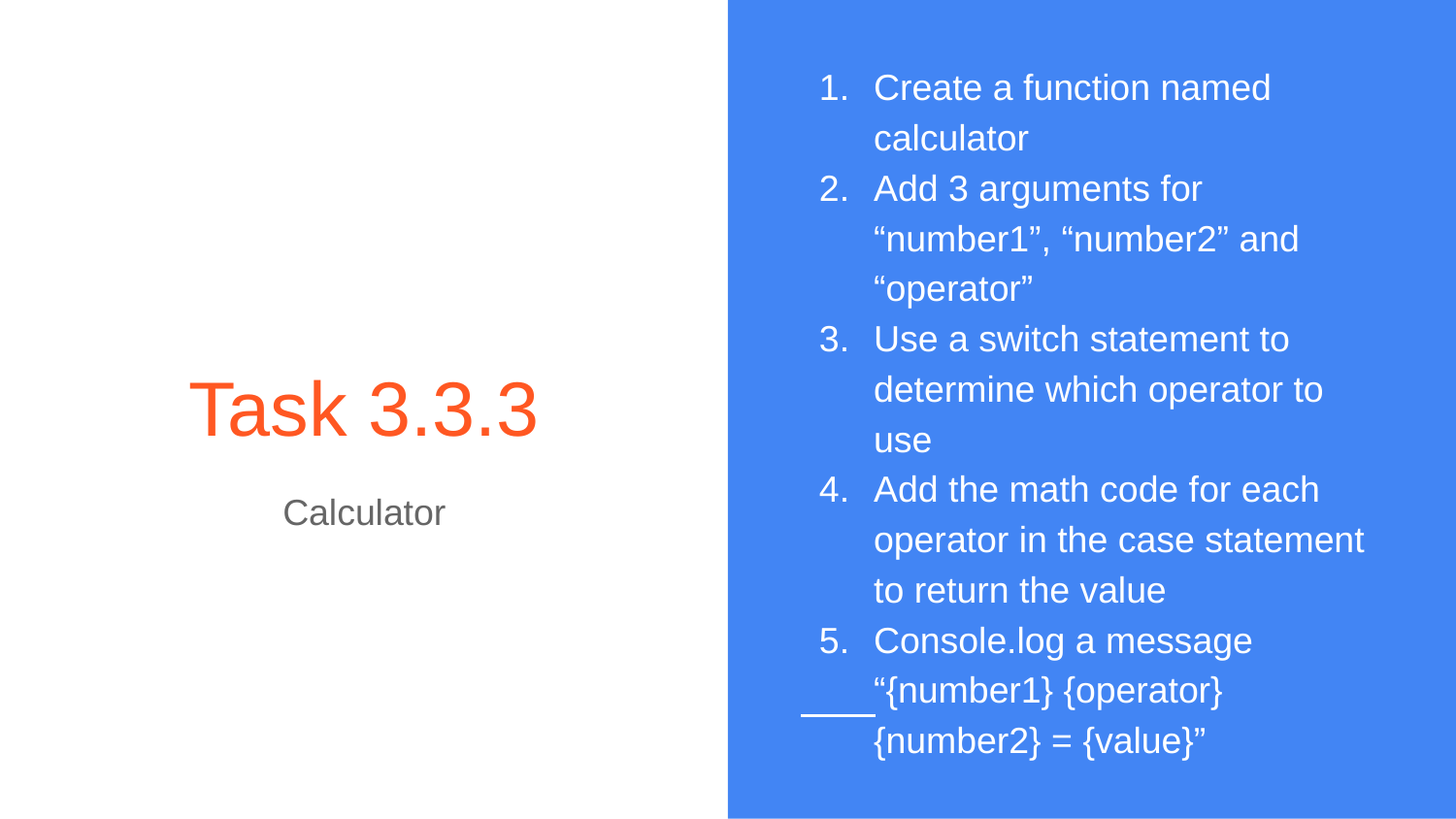

Create a function named calculator
Add 3 arguments for “number1”, “number2” and “operator”
Use a switch statement to determine which operator to use
Add the math code for each operator in the case statement to return the value
Console.log a message “{number1} {operator} {number2} = {value}”
# Task 3.3.3
Calculator